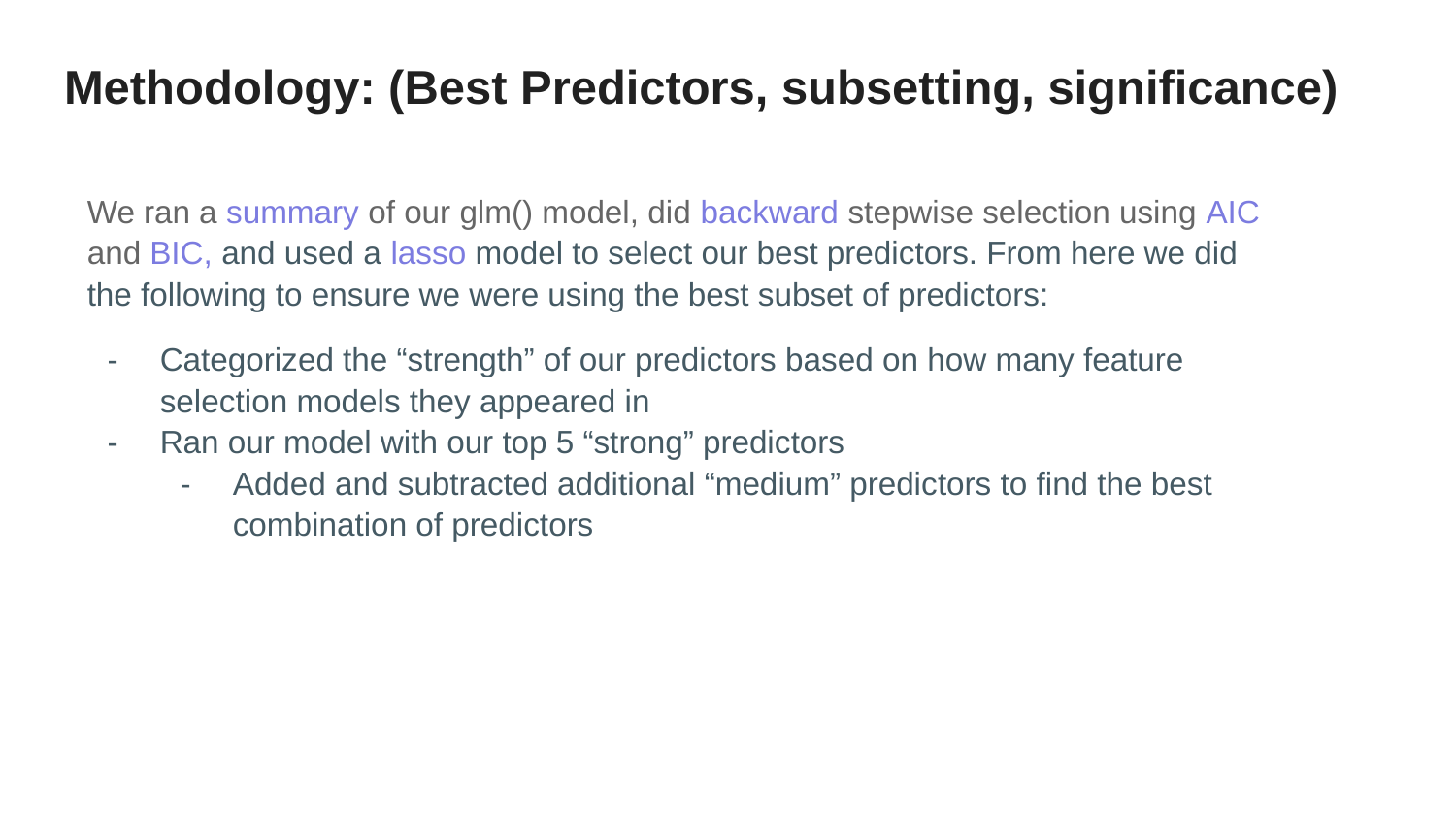

# Methodology: (Best Predictors, subsetting, significance)
We ran a summary of our glm() model, did backward stepwise selection using AIC and BIC, and used a lasso model to select our best predictors. From here we did the following to ensure we were using the best subset of predictors:
Categorized the “strength” of our predictors based on how many feature selection models they appeared in
Ran our model with our top 5 “strong” predictors
Added and subtracted additional “medium” predictors to find the best combination of predictors